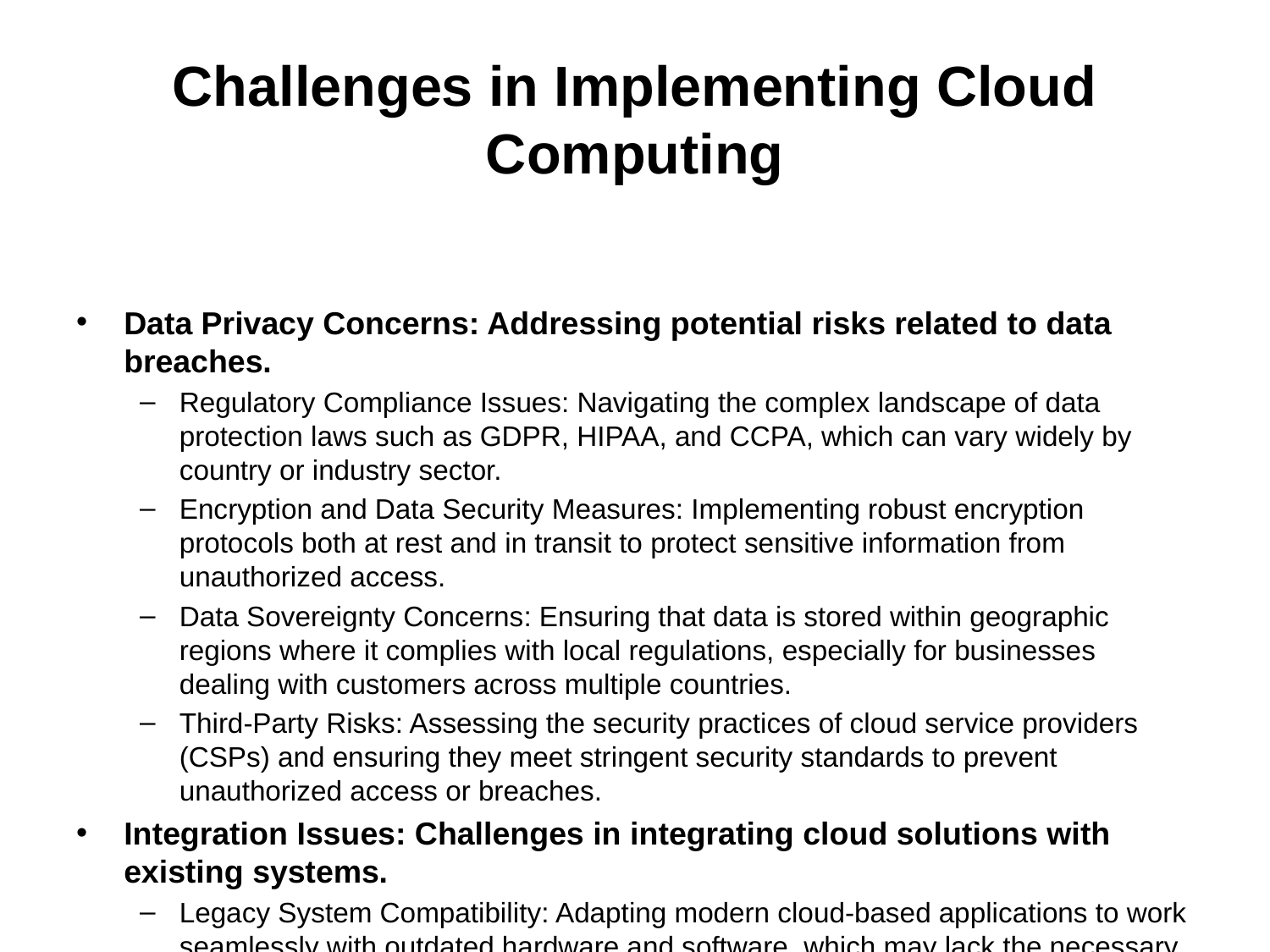

# Challenges in Implementing Cloud Computing

Data Privacy Concerns: Addressing potential risks related to data breaches.
Regulatory Compliance Issues: Navigating the complex landscape of data protection laws such as GDPR, HIPAA, and CCPA, which can vary widely by country or industry sector.
Encryption and Data Security Measures: Implementing robust encryption protocols both at rest and in transit to protect sensitive information from unauthorized access.
Data Sovereignty Concerns: Ensuring that data is stored within geographic regions where it complies with local regulations, especially for businesses dealing with customers across multiple countries.
Third-Party Risks: Assessing the security practices of cloud service providers (CSPs) and ensuring they meet stringent security standards to prevent unauthorized access or breaches.
Integration Issues: Challenges in integrating cloud solutions with existing systems.
Legacy System Compatibility: Adapting modern cloud-based applications to work seamlessly with outdated hardware and software, which may lack the necessary APIs or support for newer protocols.
API and Data Format Mismatch: Ensuring that data from various sources can be effectively transferred and utilized within a unified cloud environment. This includes handling different data formats, standardization efforts, and potential custom development requirements.
Interoperability Concerns: Managing integration between multiple cloud platforms or hybrid environments to avoid vendor lock-in and ensure smooth data flow across disparate systems.
Security and Compliance Integration: Balancing the need for robust security measures with ensuring compliance across both on-premises and cloud-based solutions, potentially requiring additional middleware or orchestration tools.